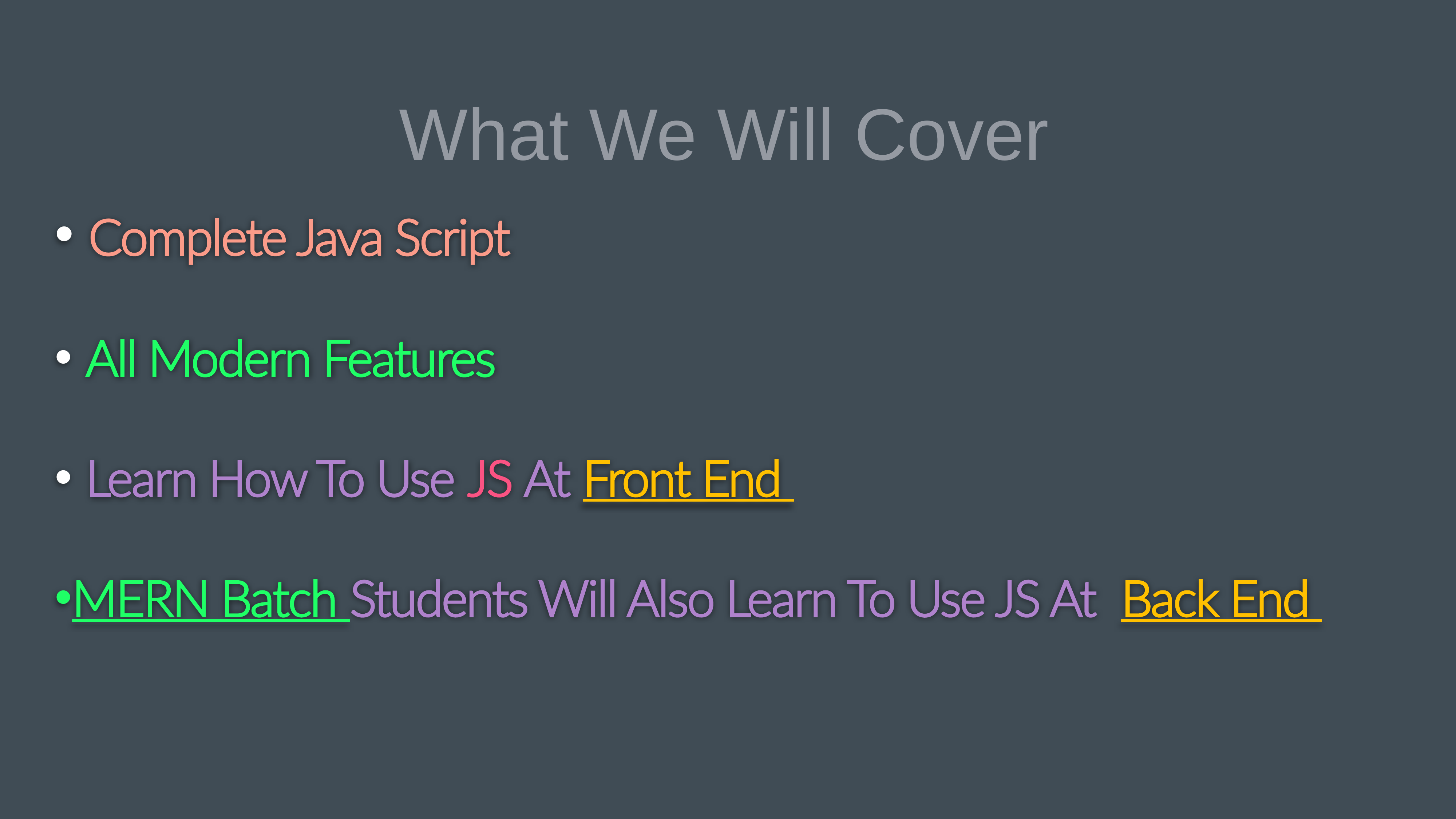

What We Will Cover
 Complete Java Script

 All Modern Features

 Learn How To Use JS At Front End

MERN Batch Students Will Also Learn To Use JS At  Back End